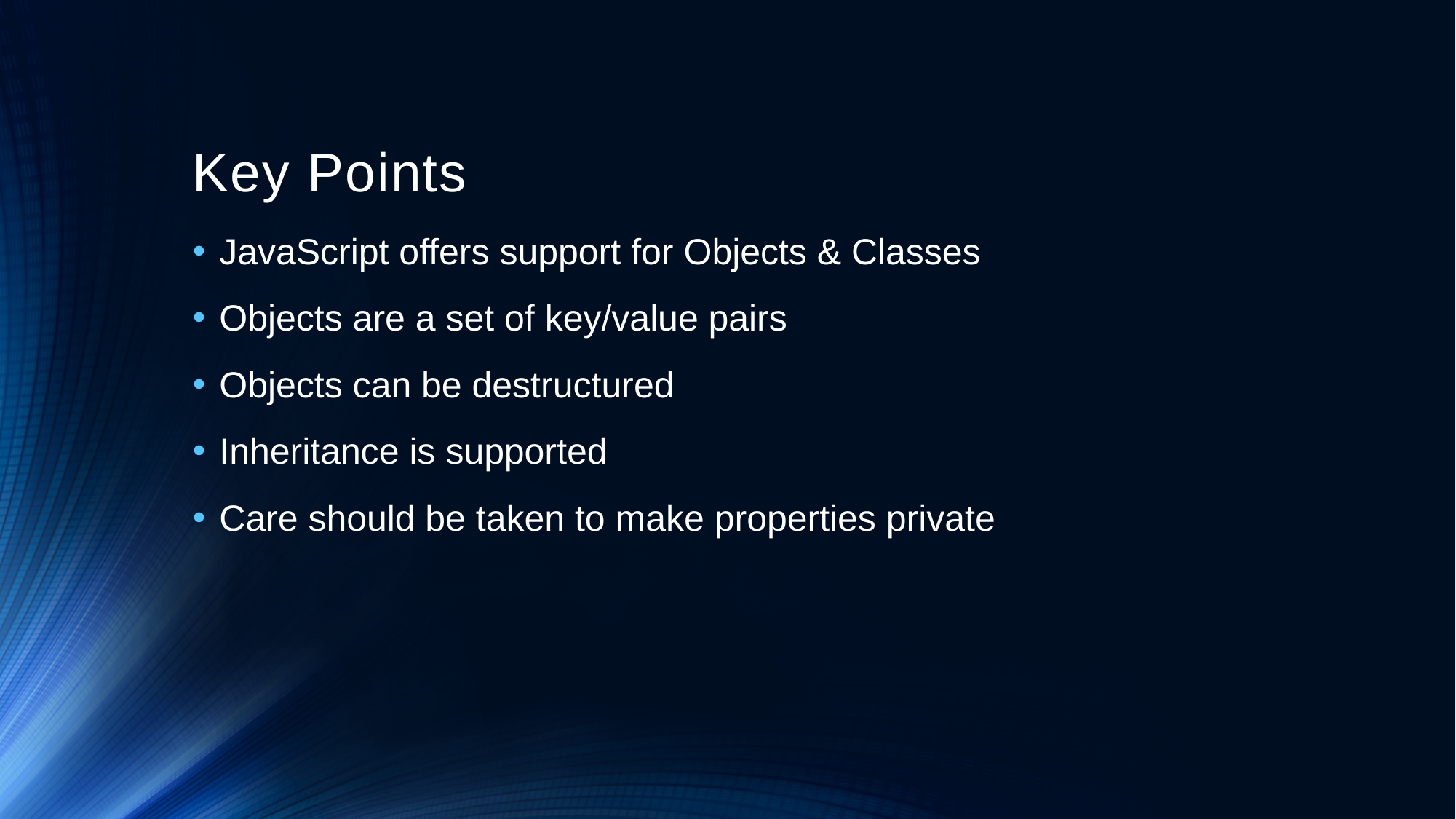

# Key Points
JavaScript offers support for Objects & Classes
Objects are a set of key/value pairs
Objects can be destructured
Inheritance is supported
Care should be taken to make properties private